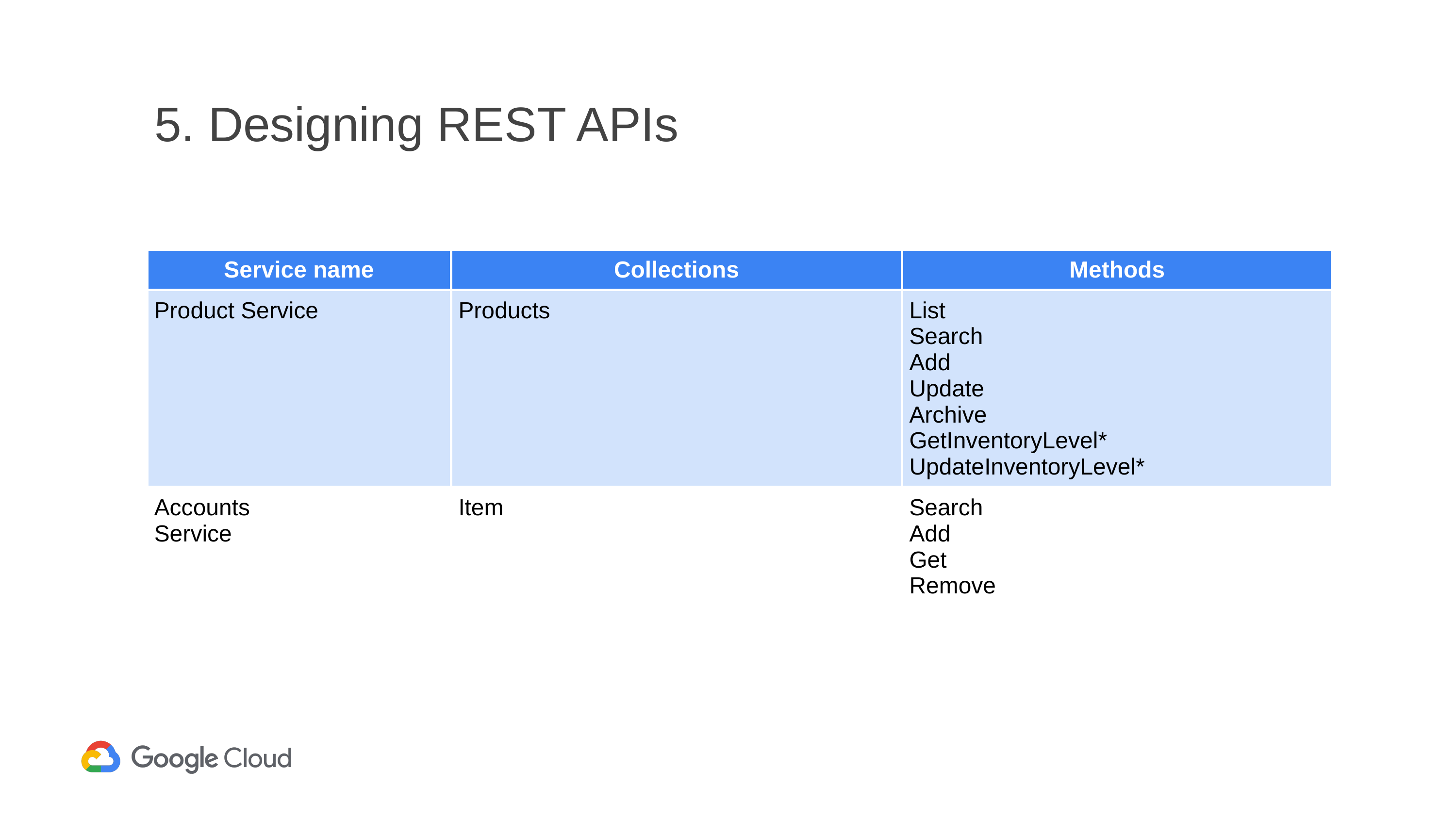

# 5. Designing REST APIs
| Service name | Collections | Methods |
| --- | --- | --- |
| Product Service | Products | List Search Add Update Archive GetInventoryLevel\* UpdateInventoryLevel\* |
| Accounts Service | Item | Search Add Get Remove |